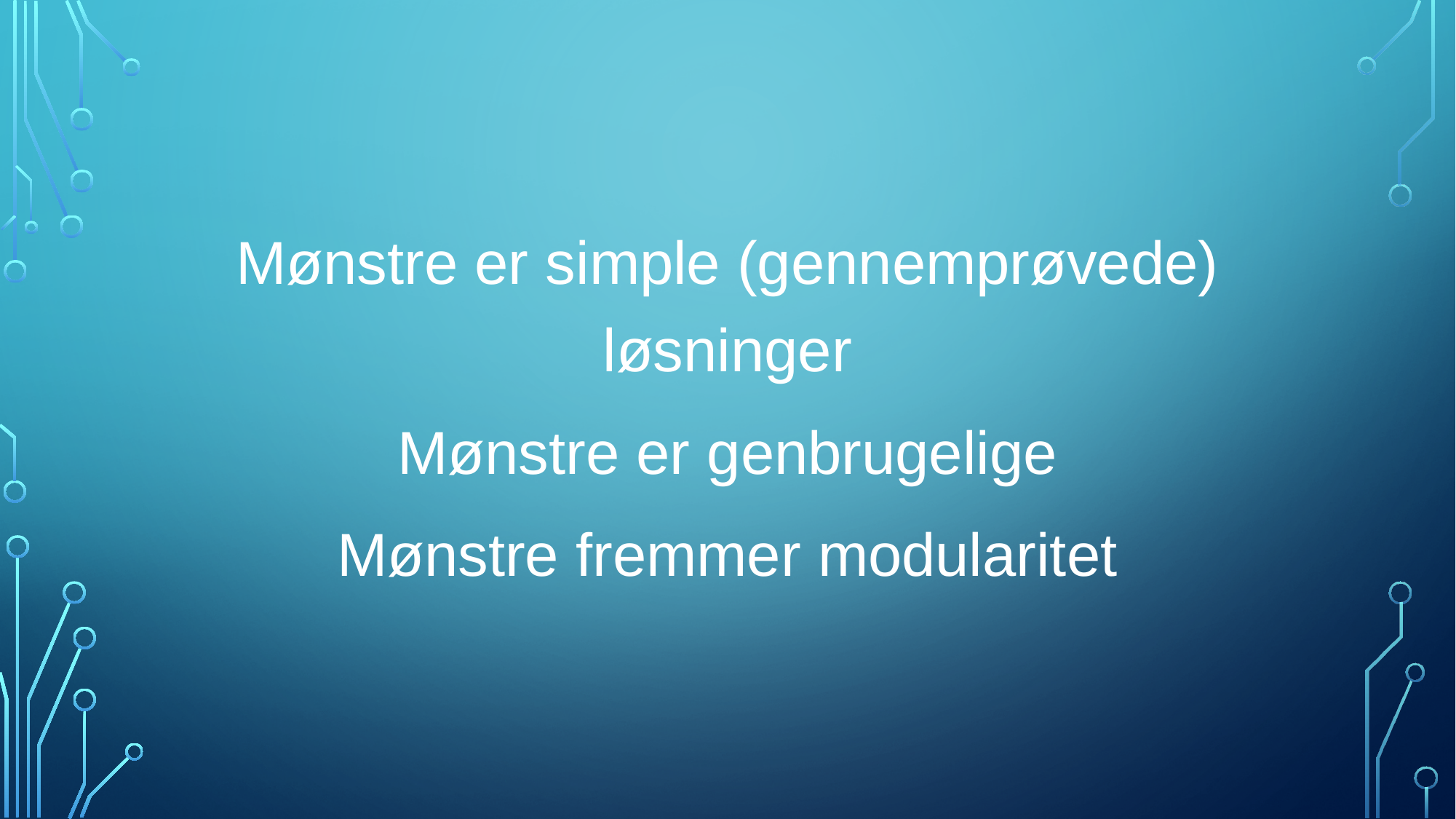

Mønstre er simple (gennemprøvede) løsninger
Mønstre er genbrugelige
Mønstre fremmer modularitet